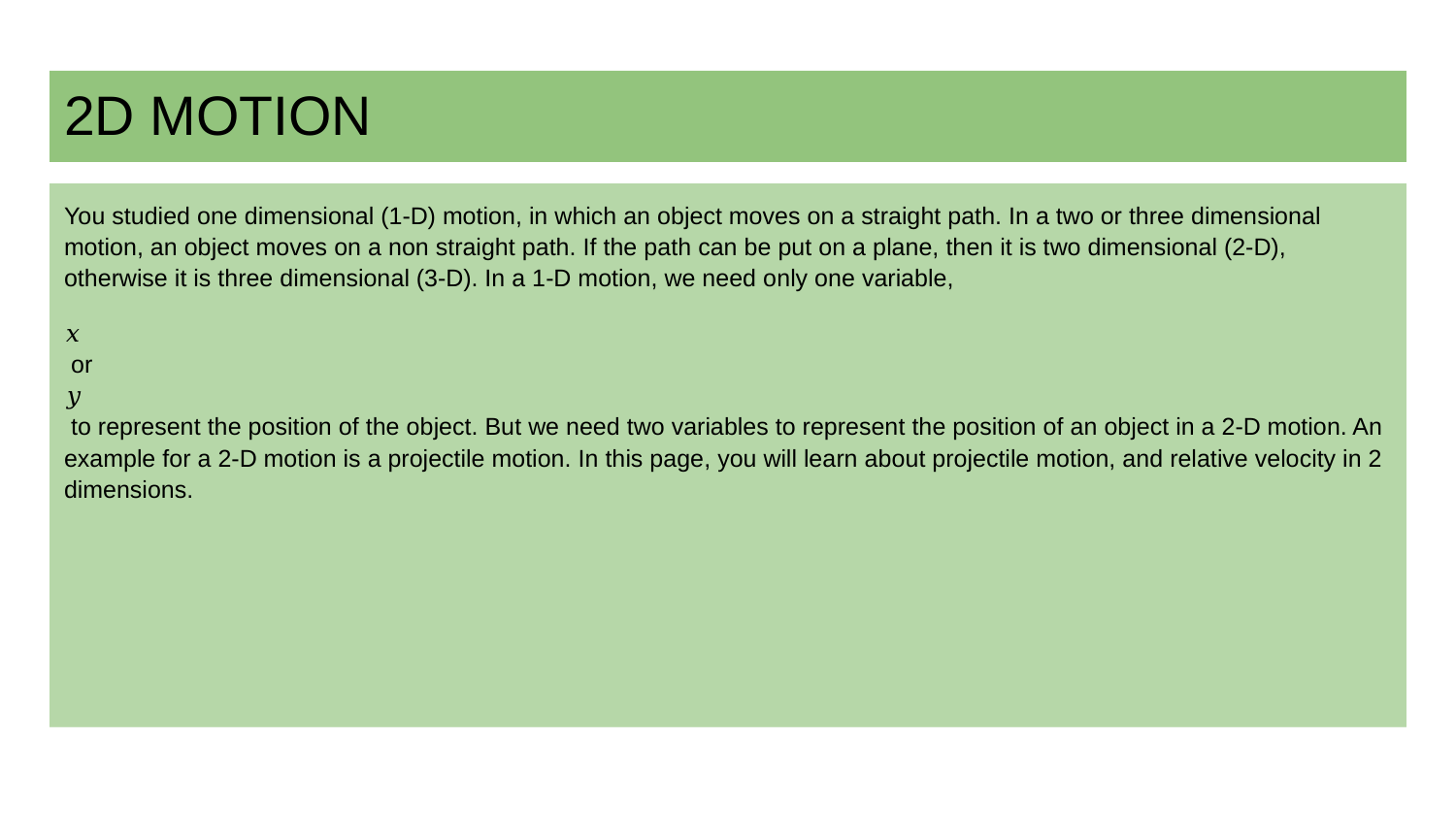

# 2D MOTION

You studied one dimensional (1-D) motion, in which an object moves on a straight path. In a two or three dimensional motion, an object moves on a non straight path. If the path can be put on a plane, then it is two dimensional (2-D), otherwise it is three dimensional (3-D). In a 1-D motion, we need only one variable,
𝑥
 or
𝑦
 to represent the position of the object. But we need two variables to represent the position of an object in a 2-D motion. An example for a 2-D motion is a projectile motion. In this page, you will learn about projectile motion, and relative velocity in 2 dimensions.